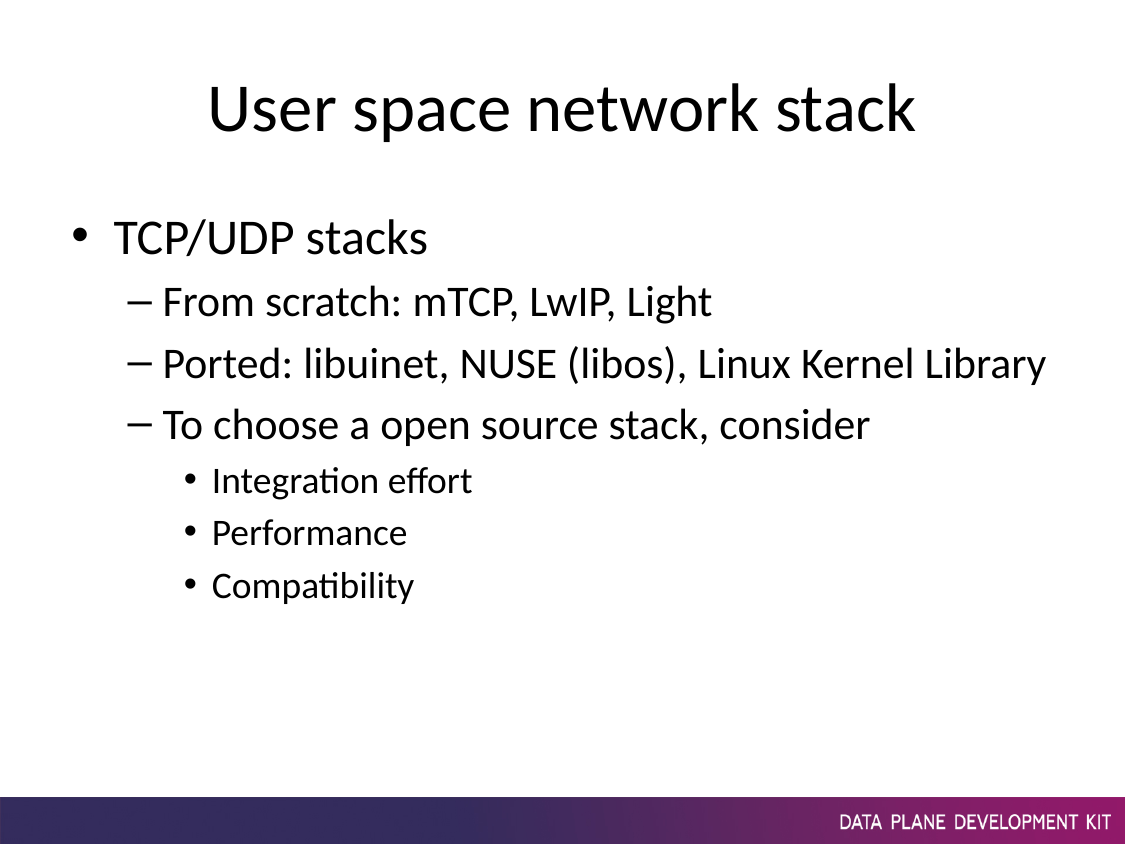

# User space network stack
TCP/UDP stacks
From scratch: mTCP, LwIP, Light
Ported: libuinet, NUSE (libos), Linux Kernel Library
To choose a open source stack, consider
Integration effort
Performance
Compatibility